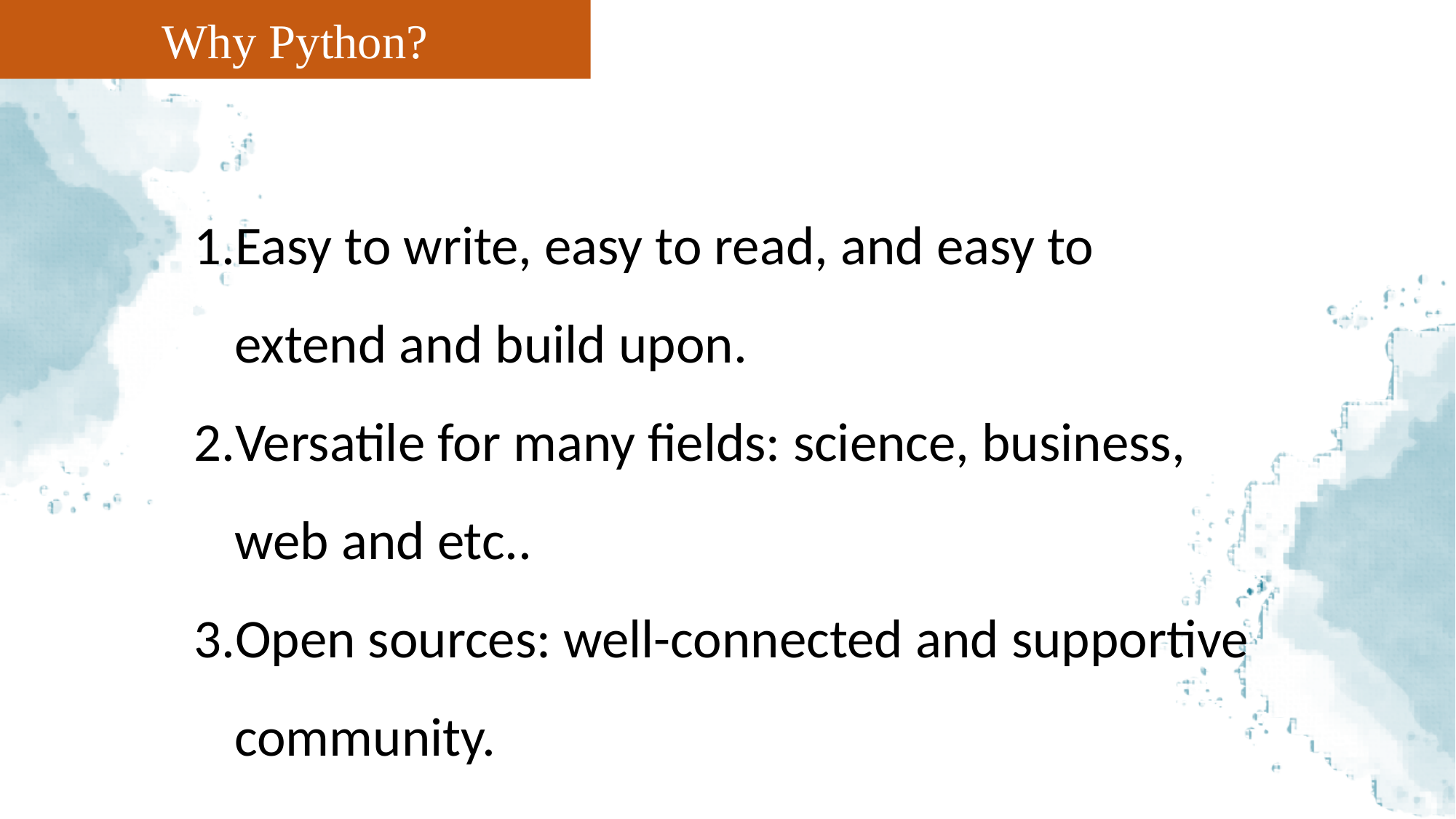

Why Python?
Easy to write, easy to read, and easy to extend and build upon.
Versatile for many fields: science, business, web and etc..
Open sources: well-connected and supportive community.